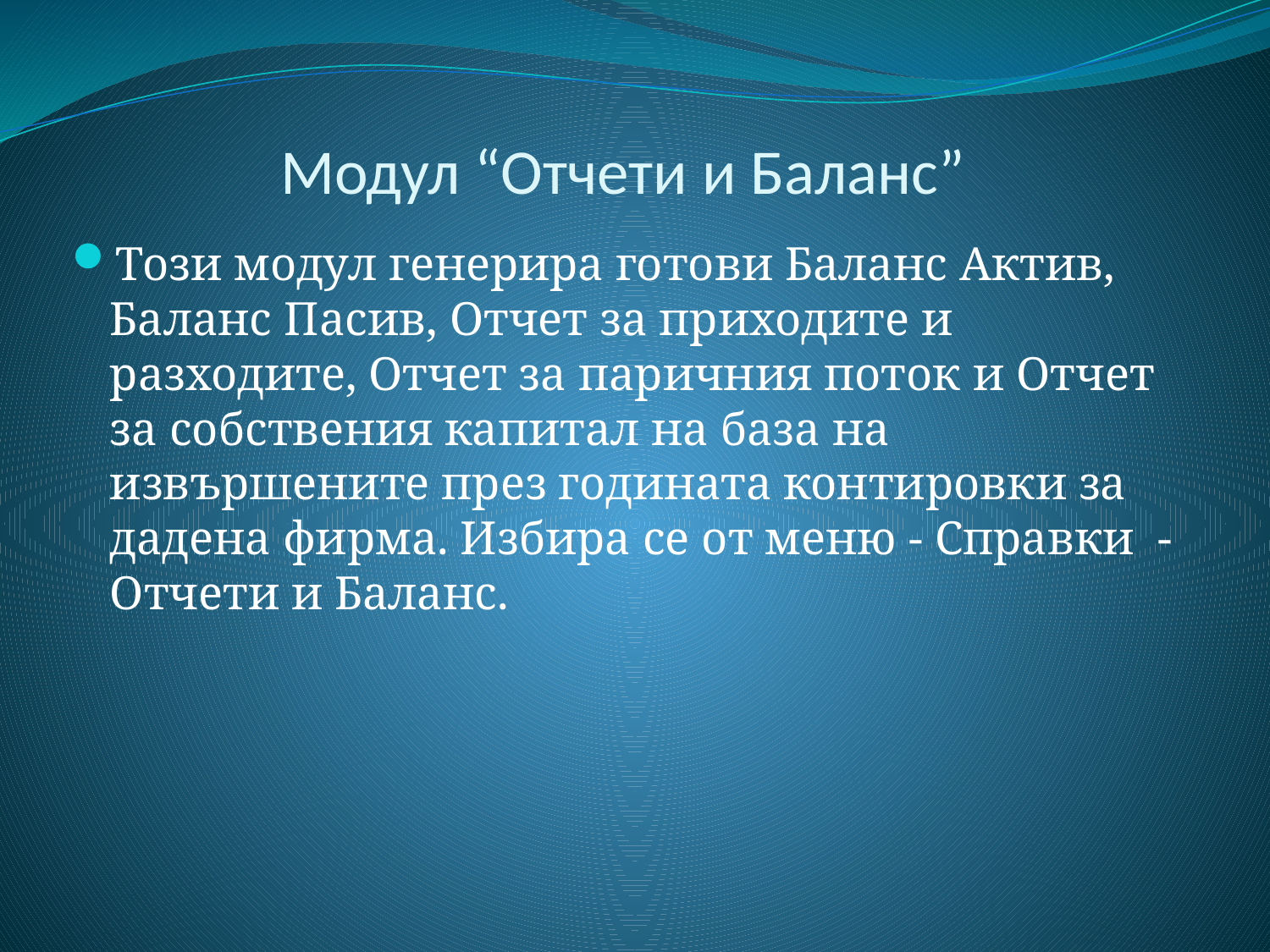

# Модул “Отчети и Баланс”
Този модул генерира готови Баланс Актив, Баланс Пасив, Отчет за приходите и разходите, Отчет за паричния поток и Отчет за собствения капитал на база на извършените през годината контировки за дадена фирма. Избира се от меню - Справки  - Отчети и Баланс.